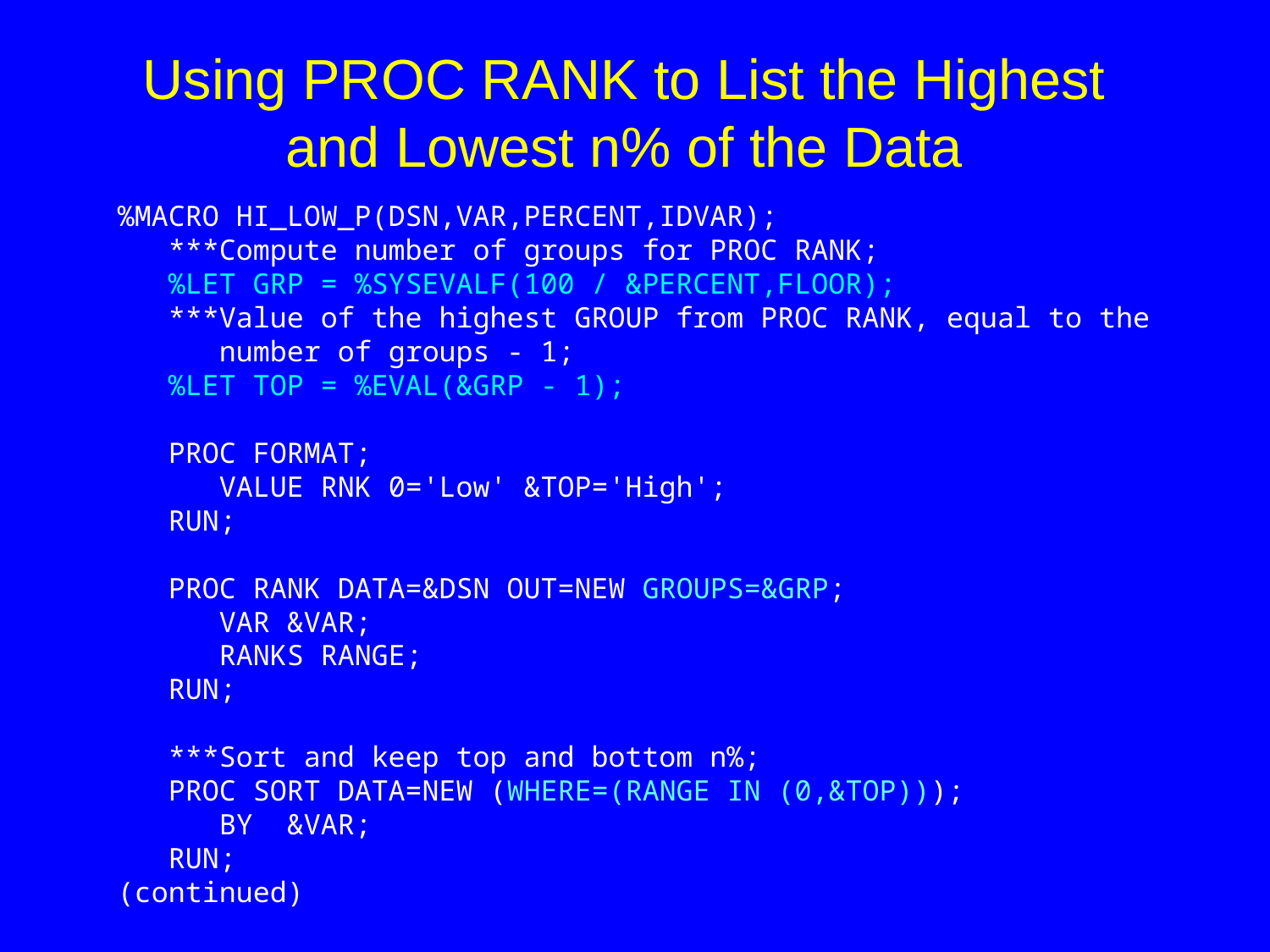

# Using PROC RANK to List the Highest and Lowest n% of the Data
%MACRO HI_LOW_P(DSN,VAR,PERCENT,IDVAR);
   ***Compute number of groups for PROC RANK;
   %LET GRP = %SYSEVALF(100 / &PERCENT,FLOOR);
   ***Value of the highest GROUP from PROC RANK, equal to the
      number of groups - 1;
   %LET TOP = %EVAL(&GRP - 1);

   PROC FORMAT;
      VALUE RNK 0='Low' &TOP='High';
   RUN;

   PROC RANK DATA=&DSN OUT=NEW GROUPS=&GRP;
      VAR &VAR;
      RANKS RANGE;
   RUN;

   ***Sort and keep top and bottom n%;
   PROC SORT DATA=NEW (WHERE=(RANGE IN (0,&TOP)));
      BY  &VAR;
   RUN;
(continued)